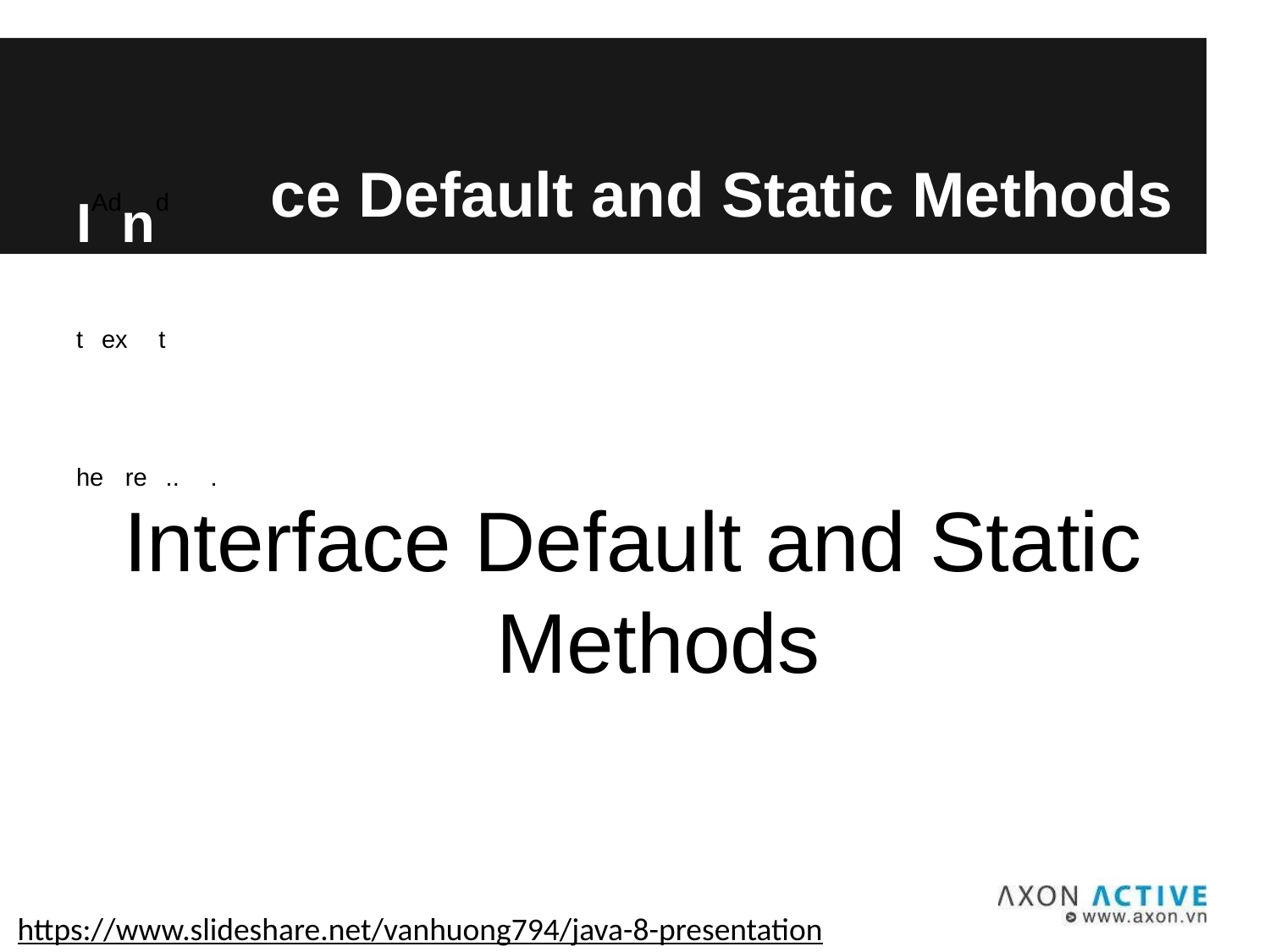

IAdnd ttexet herref..a.
ce Default and Static Methods
Interface Default and Static  Methods

https://www.slideshare.net/vanhuong794/java-8-presentation